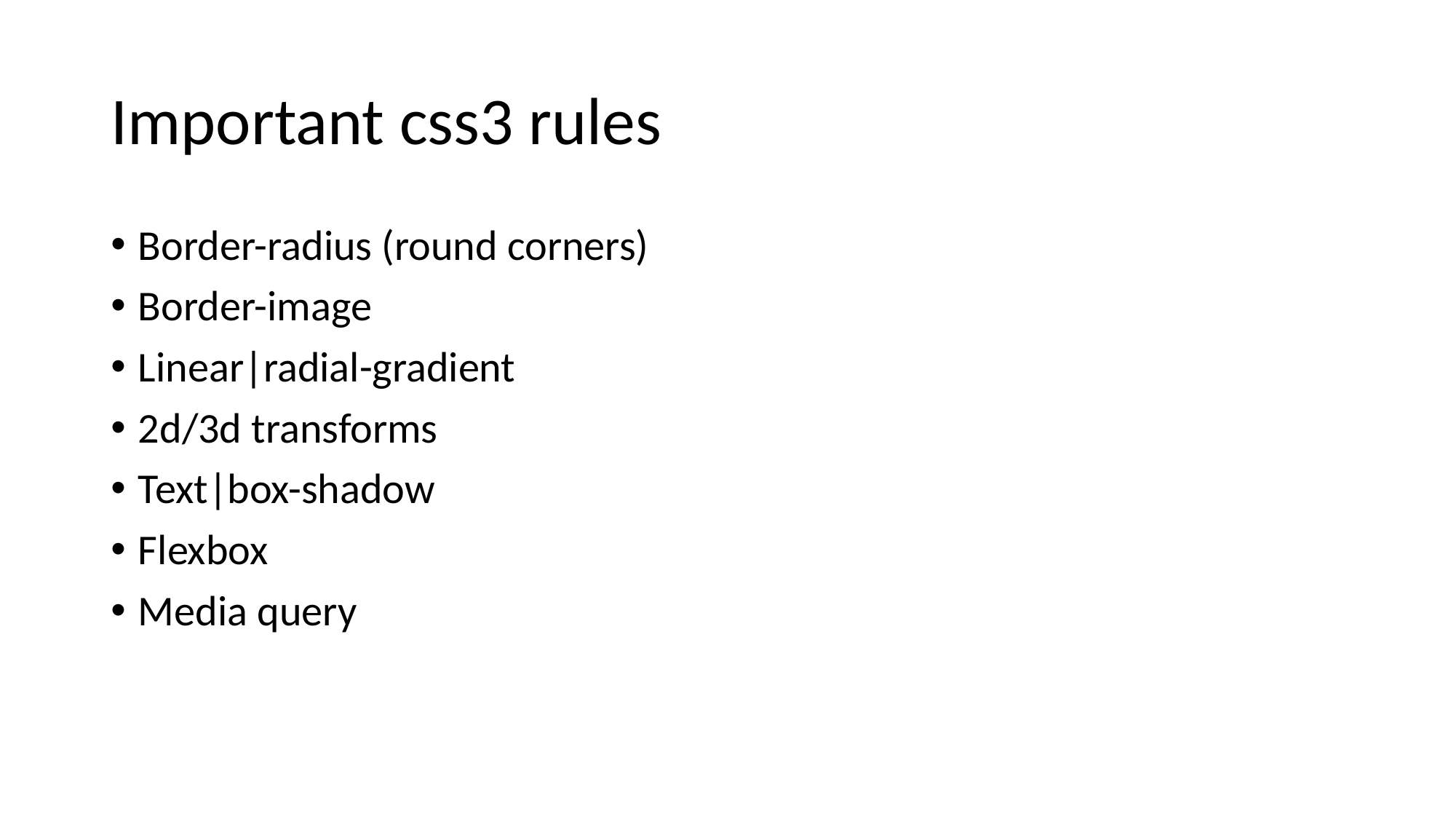

# Important css3 rules
Border-radius (round corners)
Border-image
Linear|radial-gradient
2d/3d transforms
Text|box-shadow
Flexbox
Media query